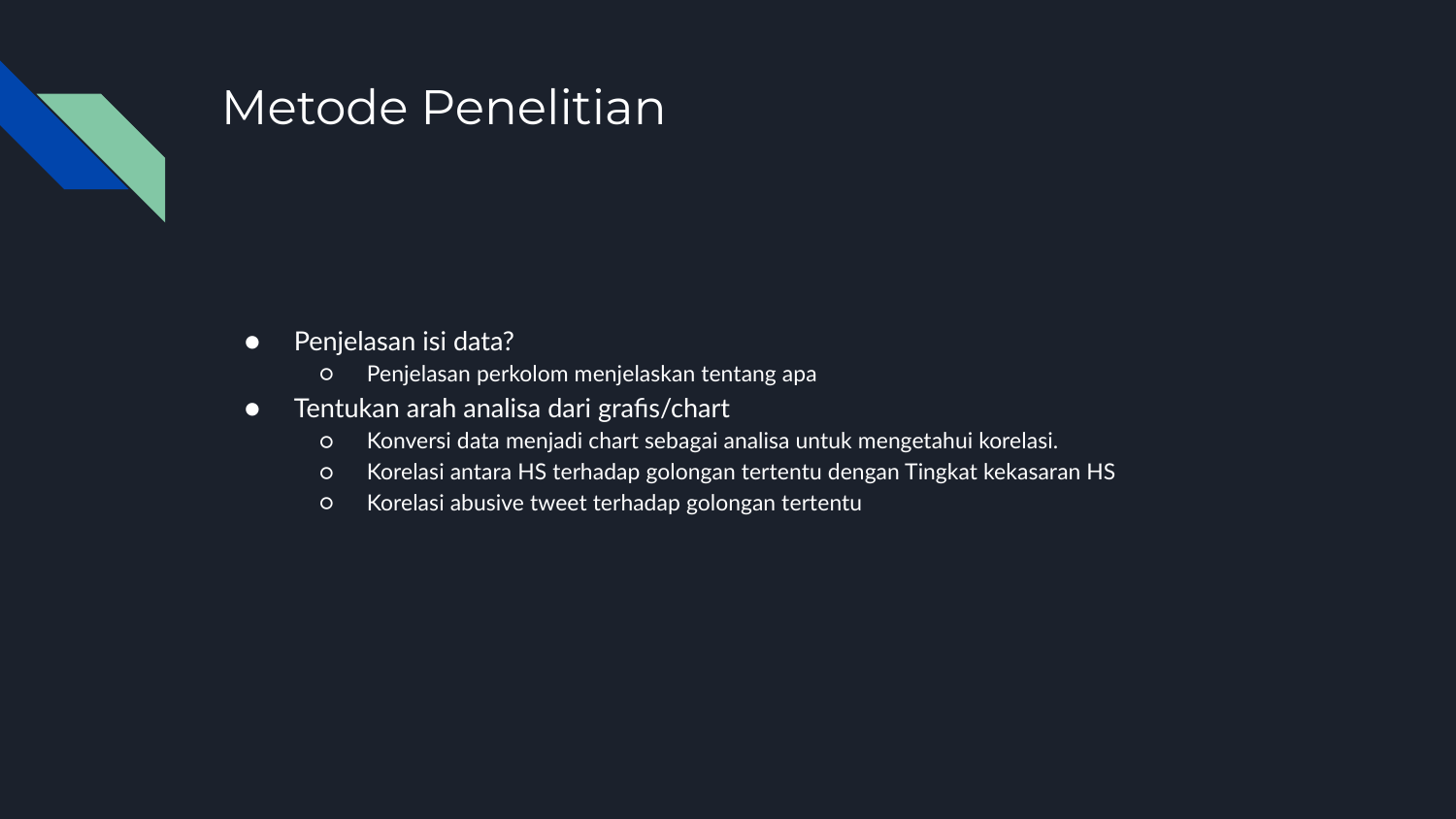

# Metode Penelitian

Penjelasan isi data?
Penjelasan perkolom menjelaskan tentang apa
Tentukan arah analisa dari grafis/chart
Konversi data menjadi chart sebagai analisa untuk mengetahui korelasi.
Korelasi antara HS terhadap golongan tertentu dengan Tingkat kekasaran HS
Korelasi abusive tweet terhadap golongan tertentu